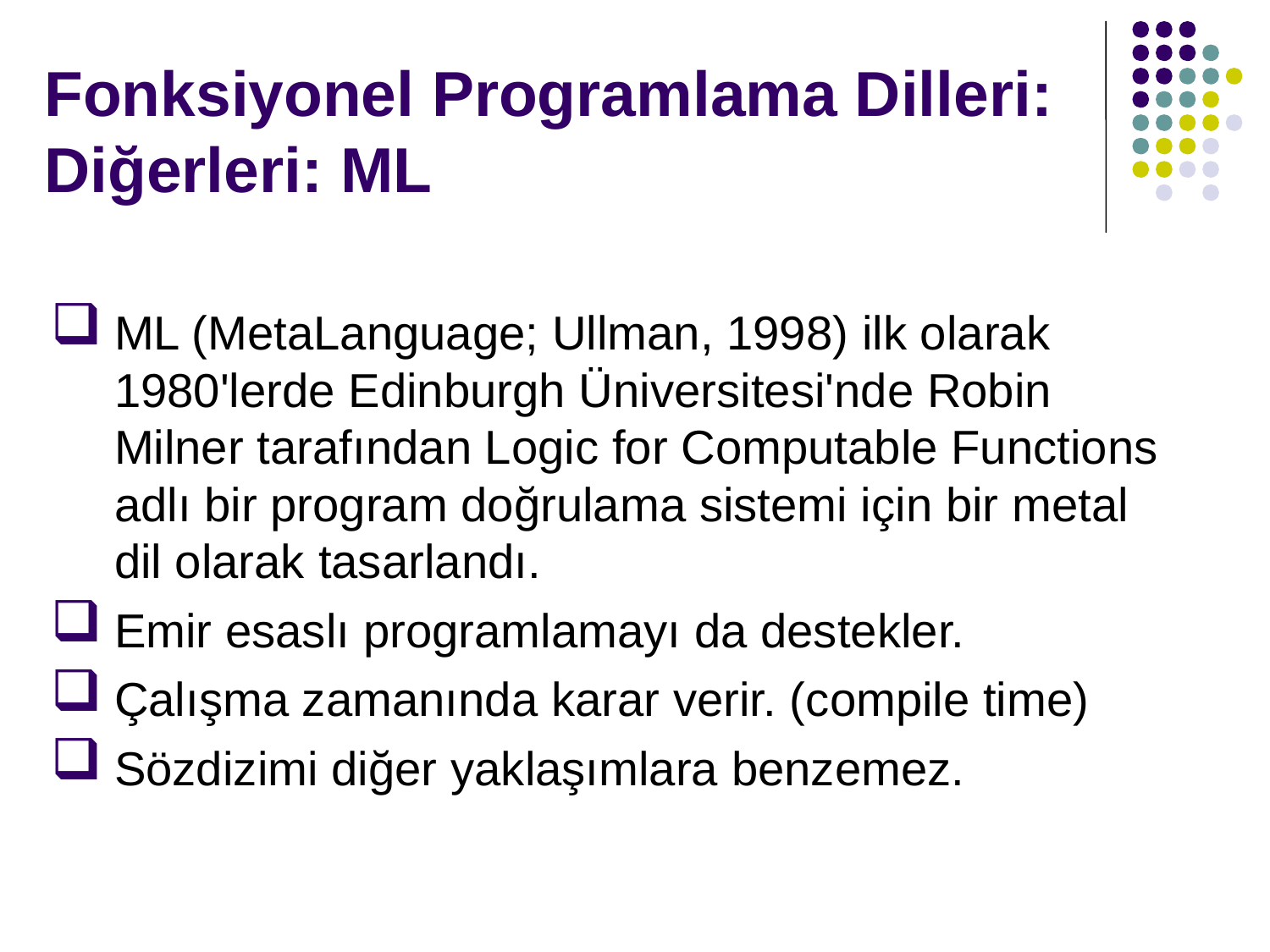

# Fonksiyonel Programlama Dilleri: Diğerleri: ML
ML (MetaLanguage; Ullman, 1998) ilk olarak 1980'lerde Edinburgh Üniversitesi'nde Robin Milner tarafından Logic for Computable Functions adlı bir program doğrulama sistemi için bir metal dil olarak tasarlandı.
Emir esaslı programlamayı da destekler.
Çalışma zamanında karar verir. (compile time)
Sözdizimi diğer yaklaşımlara benzemez.